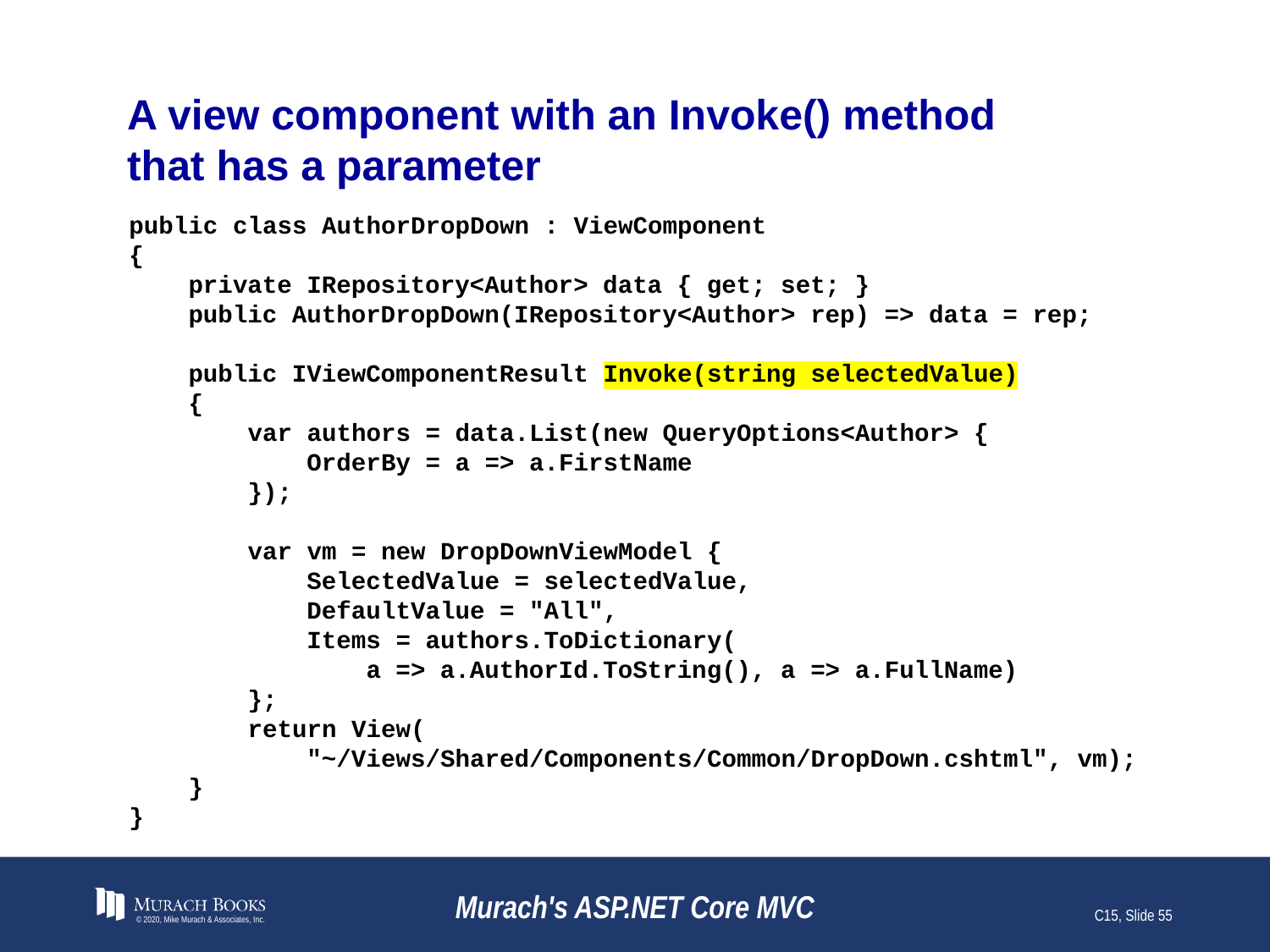

# A view component with an Invoke() method that has a parameter
public class AuthorDropDown : ViewComponent
{
    private IRepository<Author> data { get; set; }
    public AuthorDropDown(IRepository<Author> rep) => data = rep;

    public IViewComponentResult Invoke(string selectedValue)
    {
        var authors = data.List(new QueryOptions<Author> {
            OrderBy = a => a.FirstName
        });

        var vm = new DropDownViewModel {
            SelectedValue = selectedValue,
            DefaultValue = "All",
            Items = authors.ToDictionary(
                a => a.AuthorId.ToString(), a => a.FullName)
        };
        return View(
            "~/Views/Shared/Components/Common/DropDown.cshtml", vm);
    }
}

© 2020, Mike Murach & Associates, Inc.
Murach's ASP.NET Core MVC

C15, Slide 55